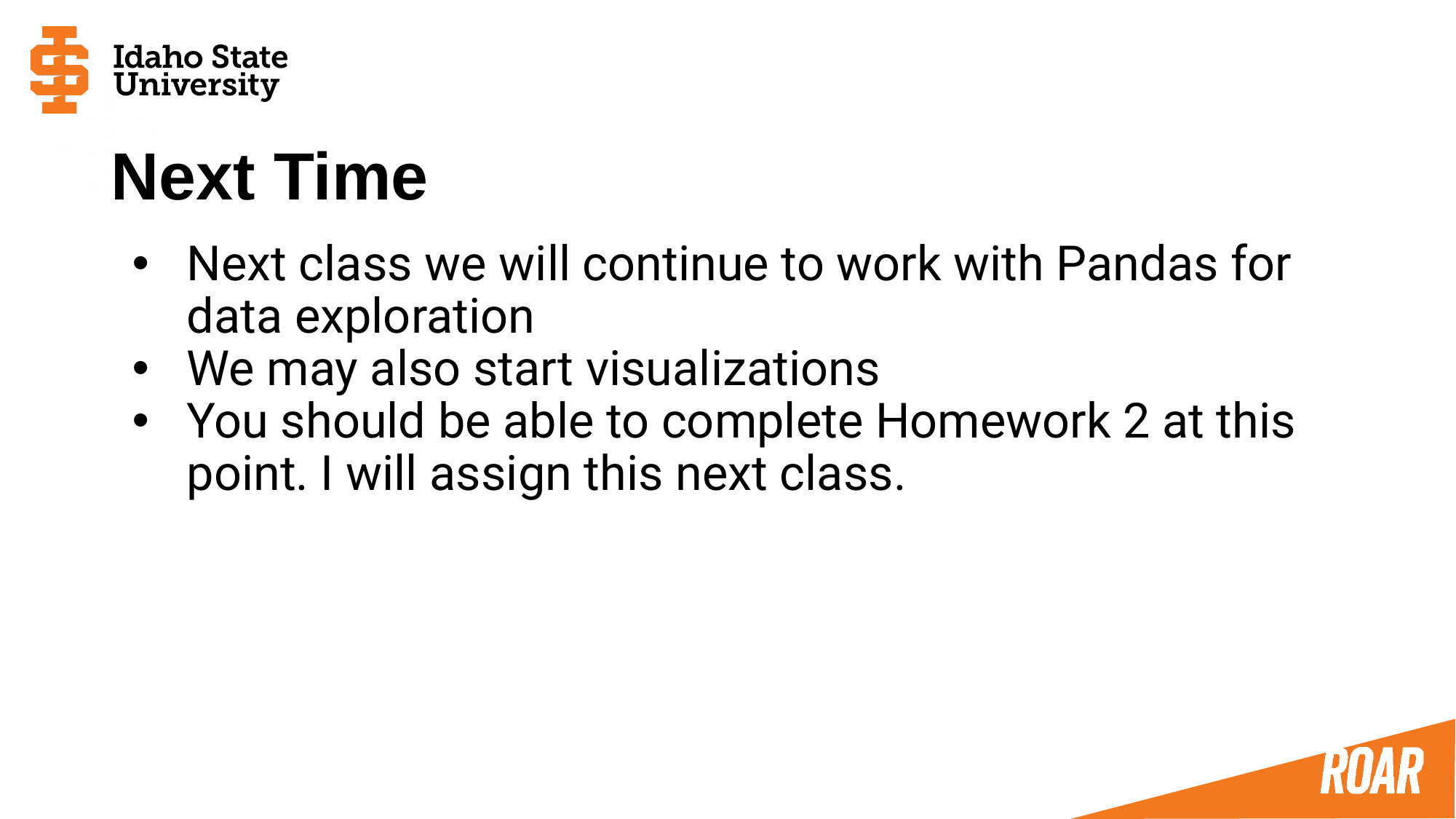

# Next Time
Next class we will continue to work with Pandas for data exploration
We may also start visualizations
You should be able to complete Homework 2 at this point. I will assign this next class.